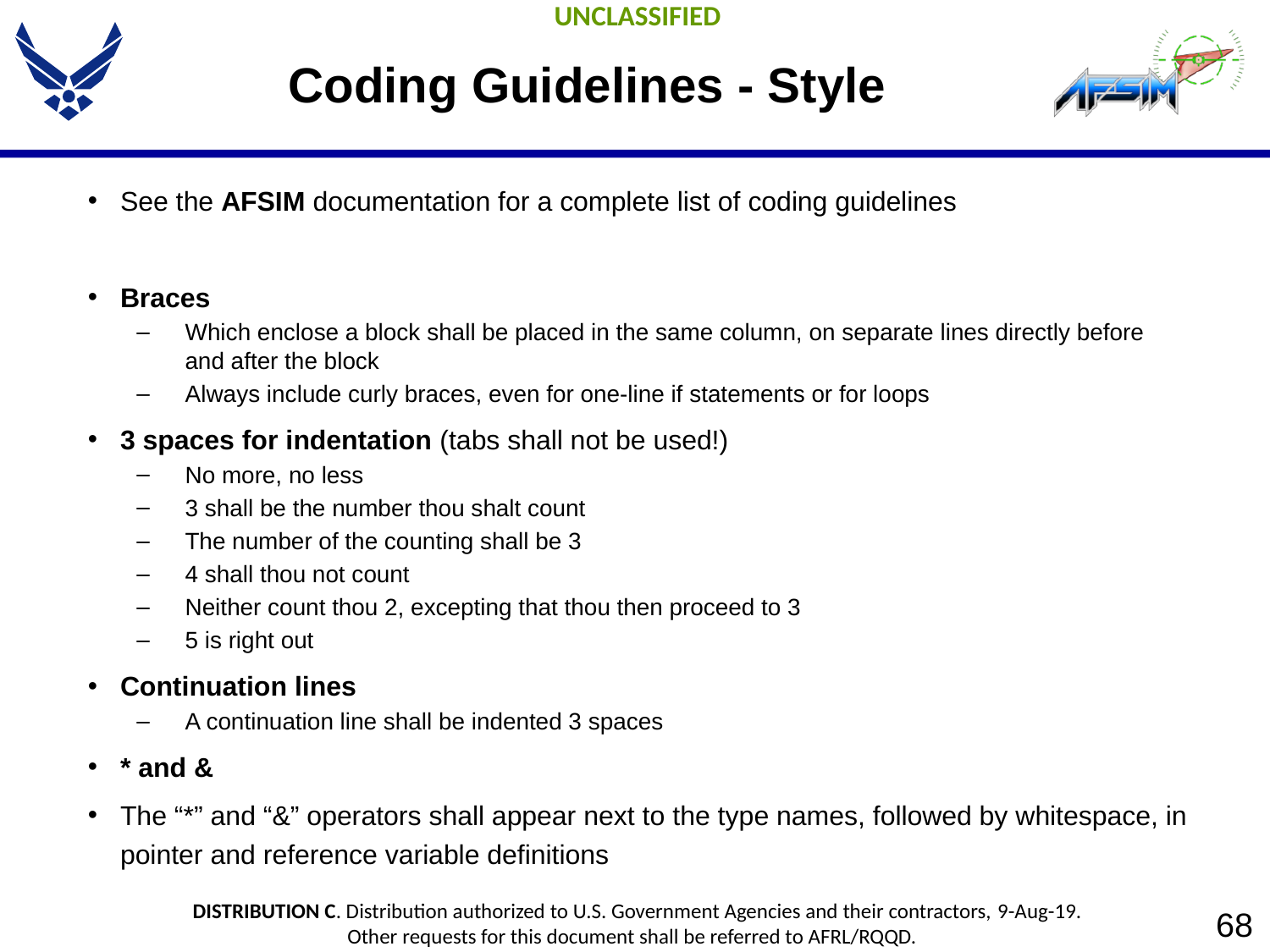

# Coding Guidelines - Style
See the AFSIM documentation for a complete list of coding guidelines

Braces
Which enclose a block shall be placed in the same column, on separate lines directly before and after the block
Always include curly braces, even for one-line if statements or for loops
3 spaces for indentation (tabs shall not be used!)
No more, no less
3 shall be the number thou shalt count
The number of the counting shall be 3
4 shall thou not count
Neither count thou 2, excepting that thou then proceed to 3
5 is right out
Continuation lines
A continuation line shall be indented 3 spaces
* and &
The “*” and “&” operators shall appear next to the type names, followed by whitespace, in pointer and reference variable definitions